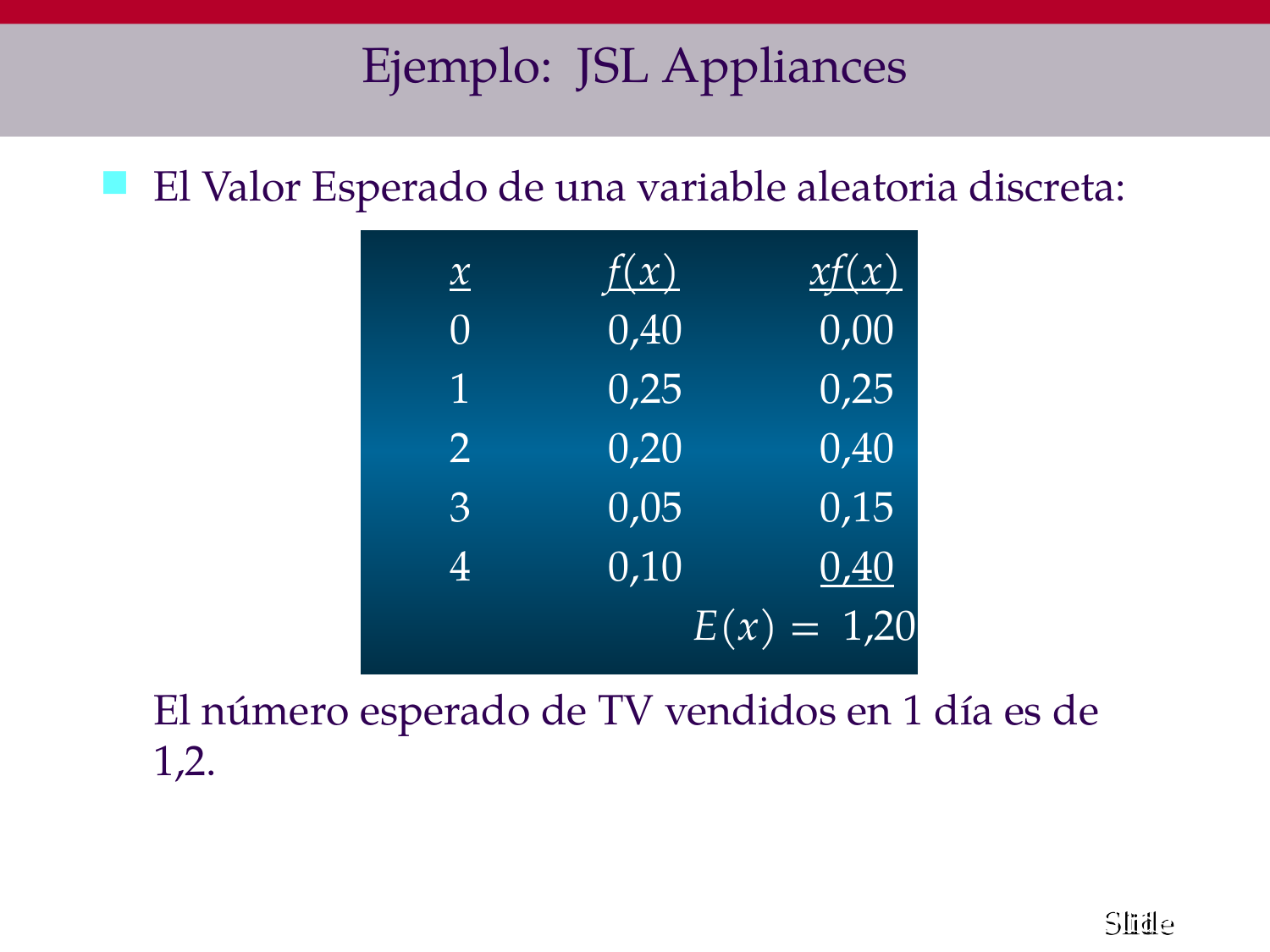

# Ejemplo:  JSL Appliances
El Valor Esperado de una variable aleatoria discreta:

			    x	       f(x)	  xf(x)
			    0	       0,40	   0,00
			    1	       0,25	   0,25
			    2	       0,20	   0,40
			    3	       0,05	   0,15
			    4	       0,10	   0,40
 				 	   E(x) =  1,20

	El número esperado de TV vendidos en 1 día es de 1,2.